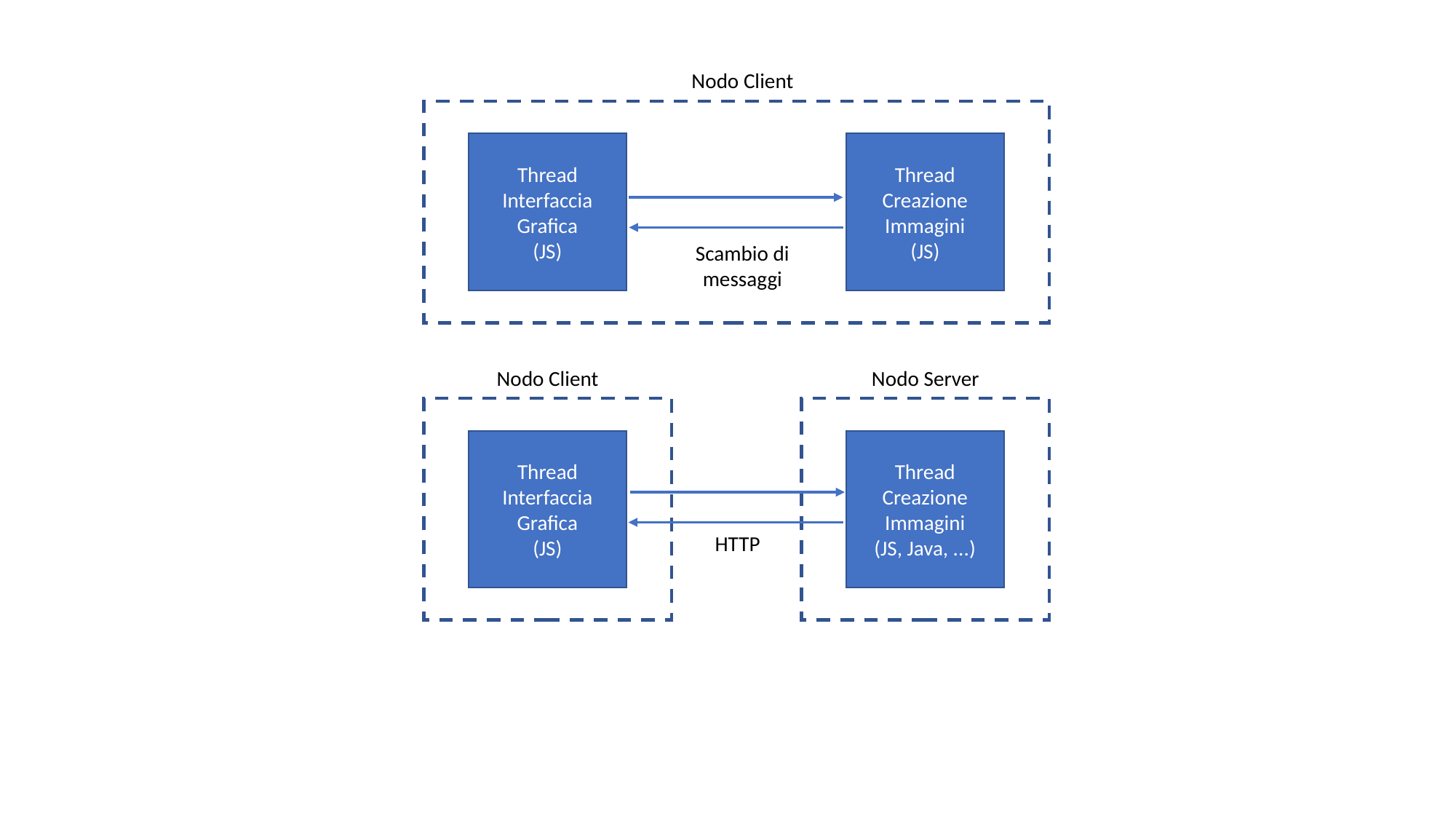

Nodo Client

Thread
Interfaccia
Grafica
(JS)
Thread
Creazione
Immagini
(JS)
Scambio di messaggi
Nodo Server
Nodo Client

Thread
Interfaccia
Grafica
(JS)
Thread
Creazione
Immagini
(JS, Java, ...)
HTTP